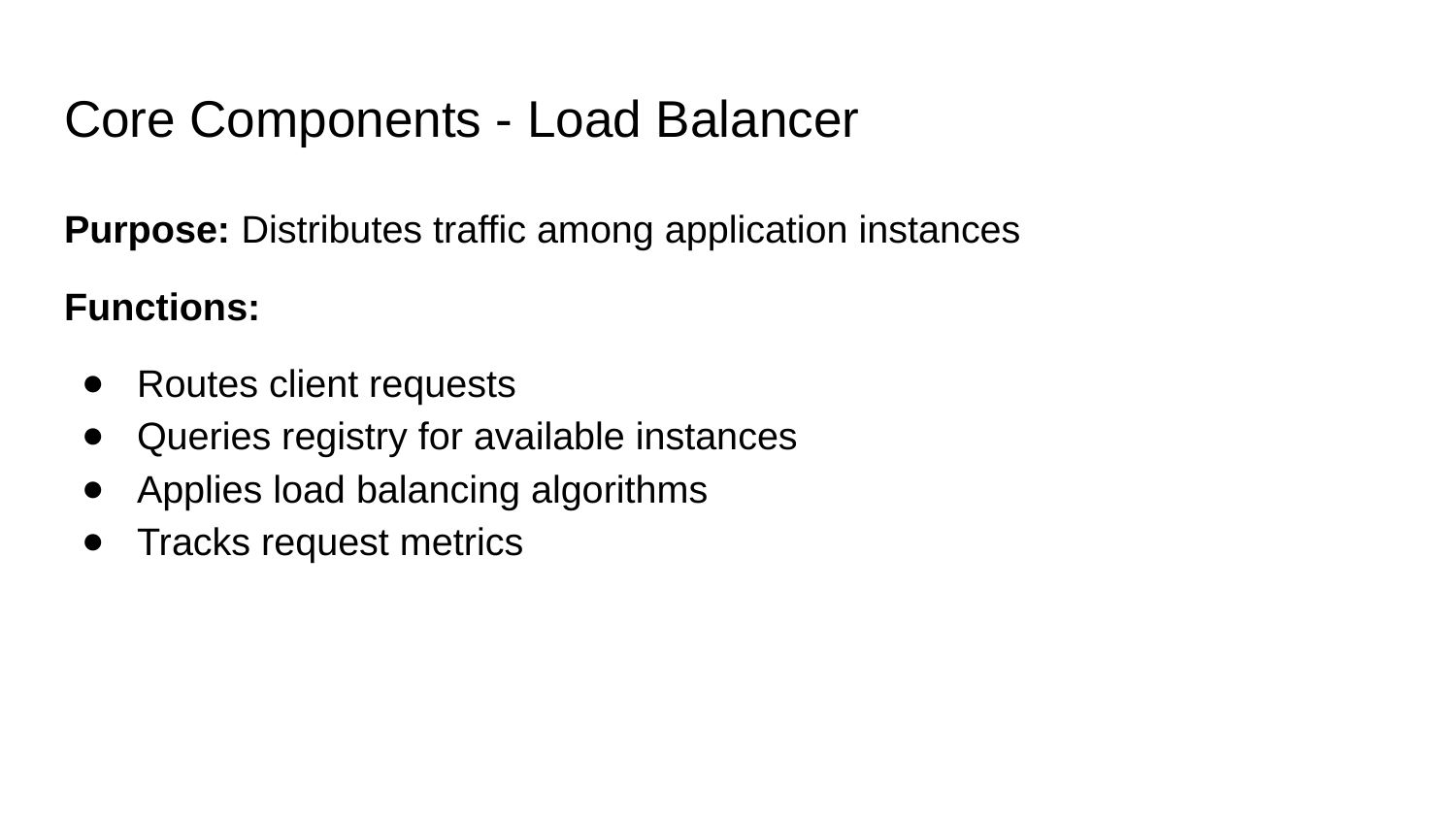

# Core Components - Load Balancer
Purpose: Distributes traffic among application instances
Functions:
Routes client requests
Queries registry for available instances
Applies load balancing algorithms
Tracks request metrics